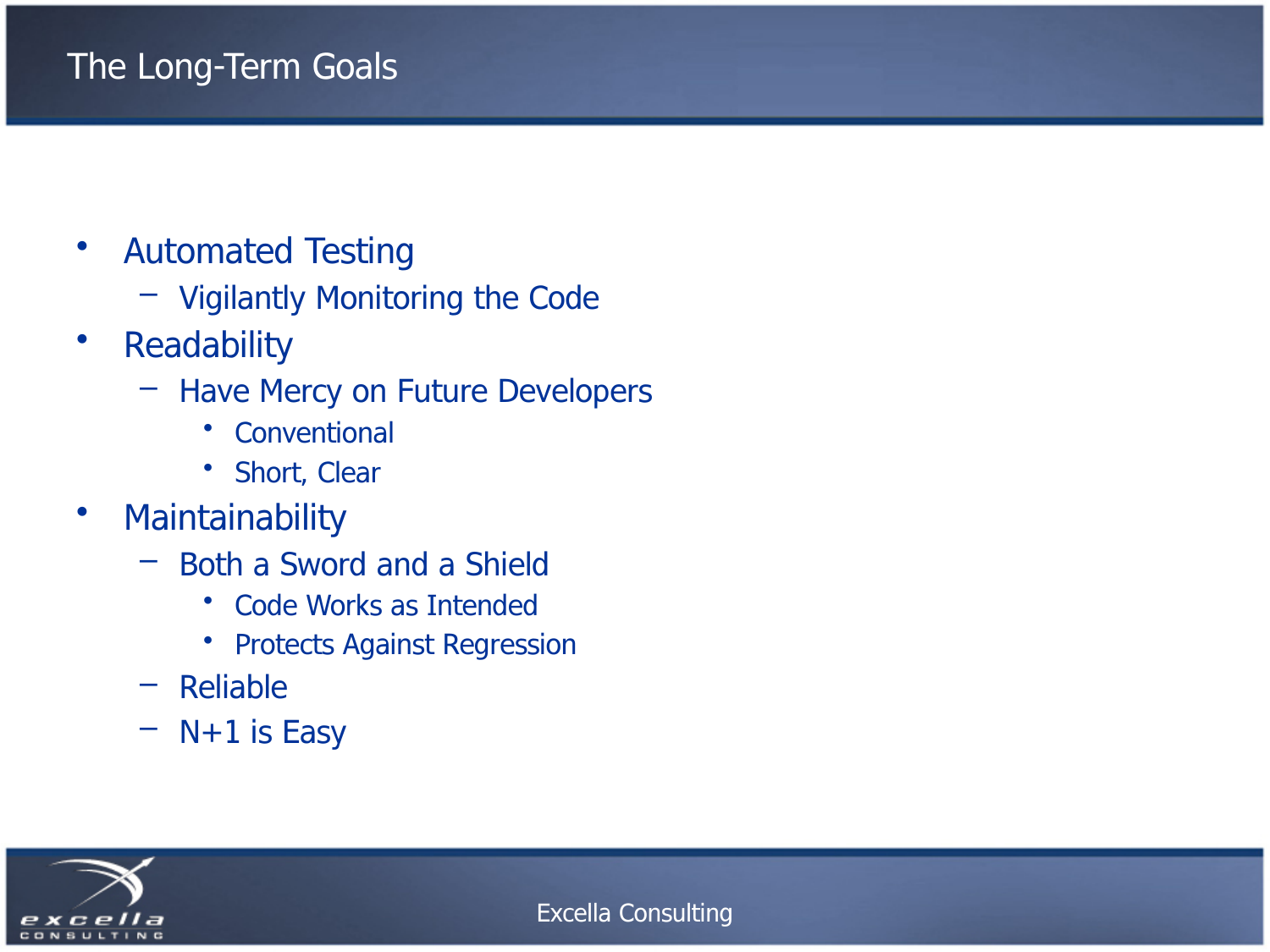

# The Long-Term Goals
Automated Testing
Vigilantly Monitoring the Code
Readability
Have Mercy on Future Developers
Conventional
Short, Clear
Maintainability
Both a Sword and a Shield
Code Works as Intended
Protects Against Regression
Reliable
N+1 is Easy